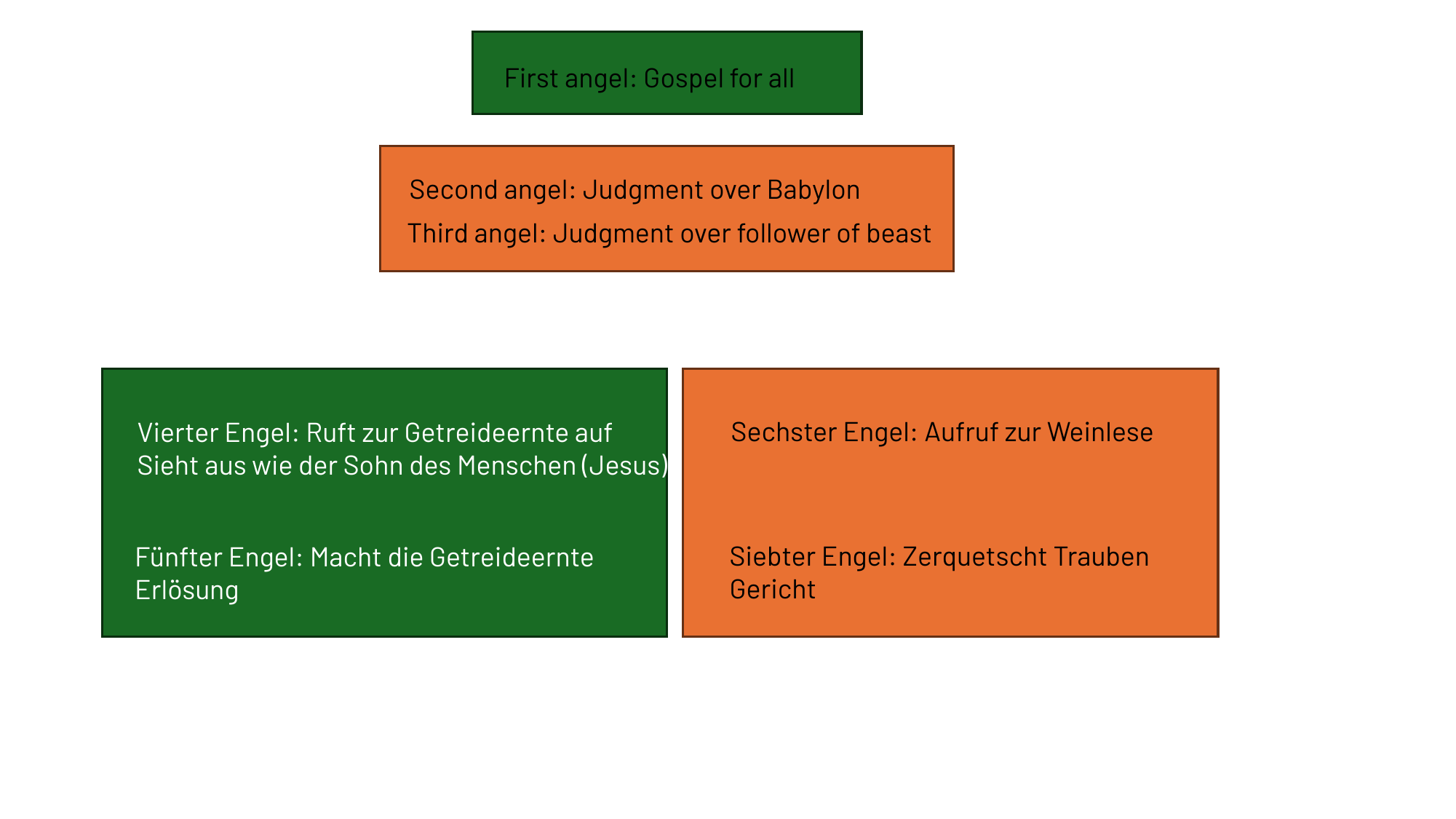

First angel: Gospel for all

Second angel: Judgment over Babylon
Third angel: Judgment over follower of beast

Sechster Engel: Aufruf zur Weinlese
Vierter Engel: Ruft zur Getreideernte auf
Sieht aus wie der Sohn des Menschen (Jesus)
Siebter Engel: Zerquetscht Trauben
Gericht
Fünfter Engel: Macht die Getreideernte
Erlösung